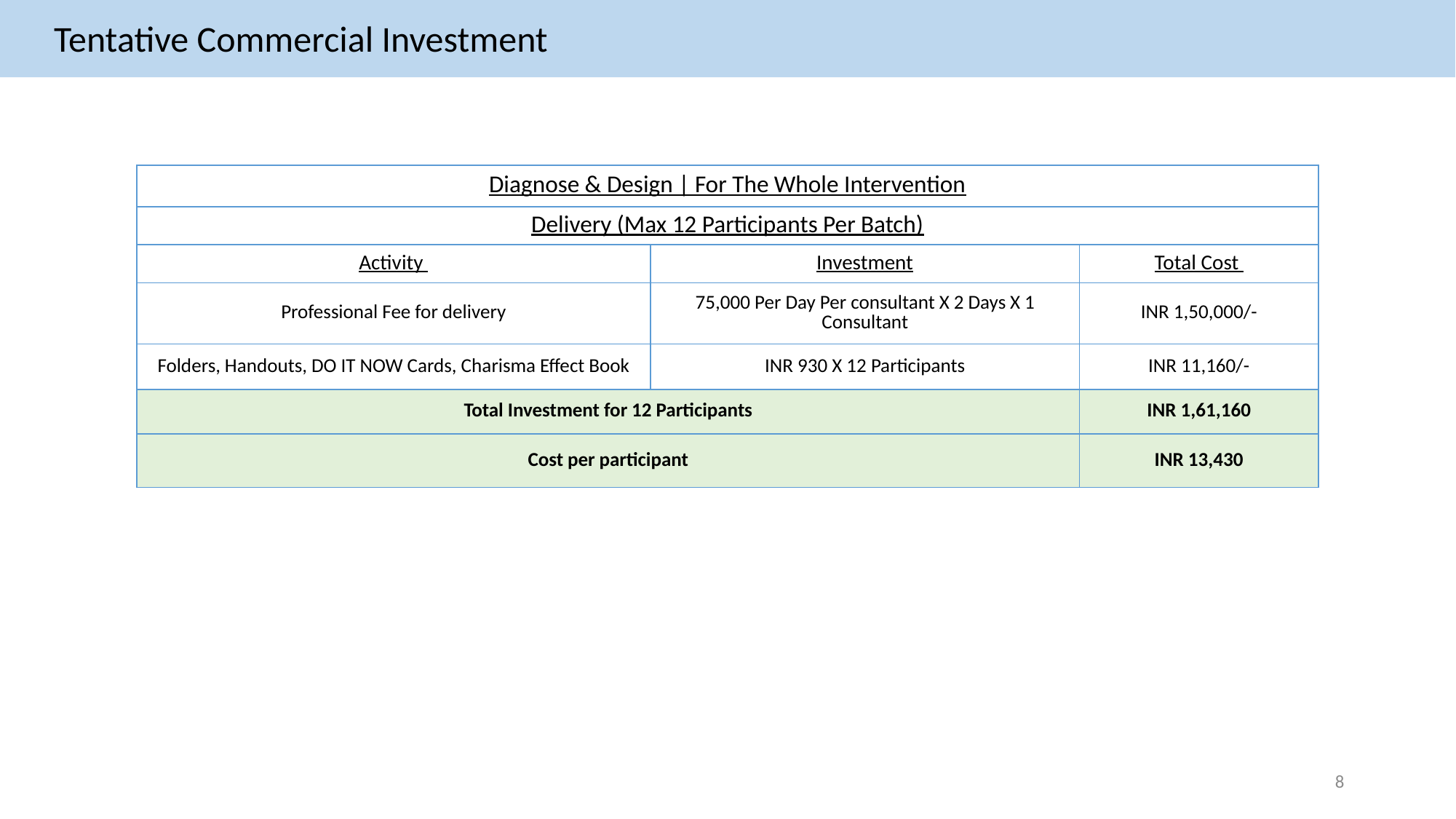

Tentative Commercial Investment
| Diagnose & Design | For The Whole Intervention |  |  |
| --- | --- | --- |
| Delivery (Max 12 Participants Per Batch) |  |  |
| Activity | Investment | Total Cost |
| Professional Fee for delivery | 75,000 Per Day Per consultant X 2 Days X 1 Consultant | INR 1,50,000/- |
| Folders, Handouts, DO IT NOW Cards, Charisma Effect Book | INR 930 X 12 Participants | INR 11,160/- |
| Total Investment for 12 Participants |  | INR 1,61,160 |
| Cost per participant |  | INR 13,430 |
8